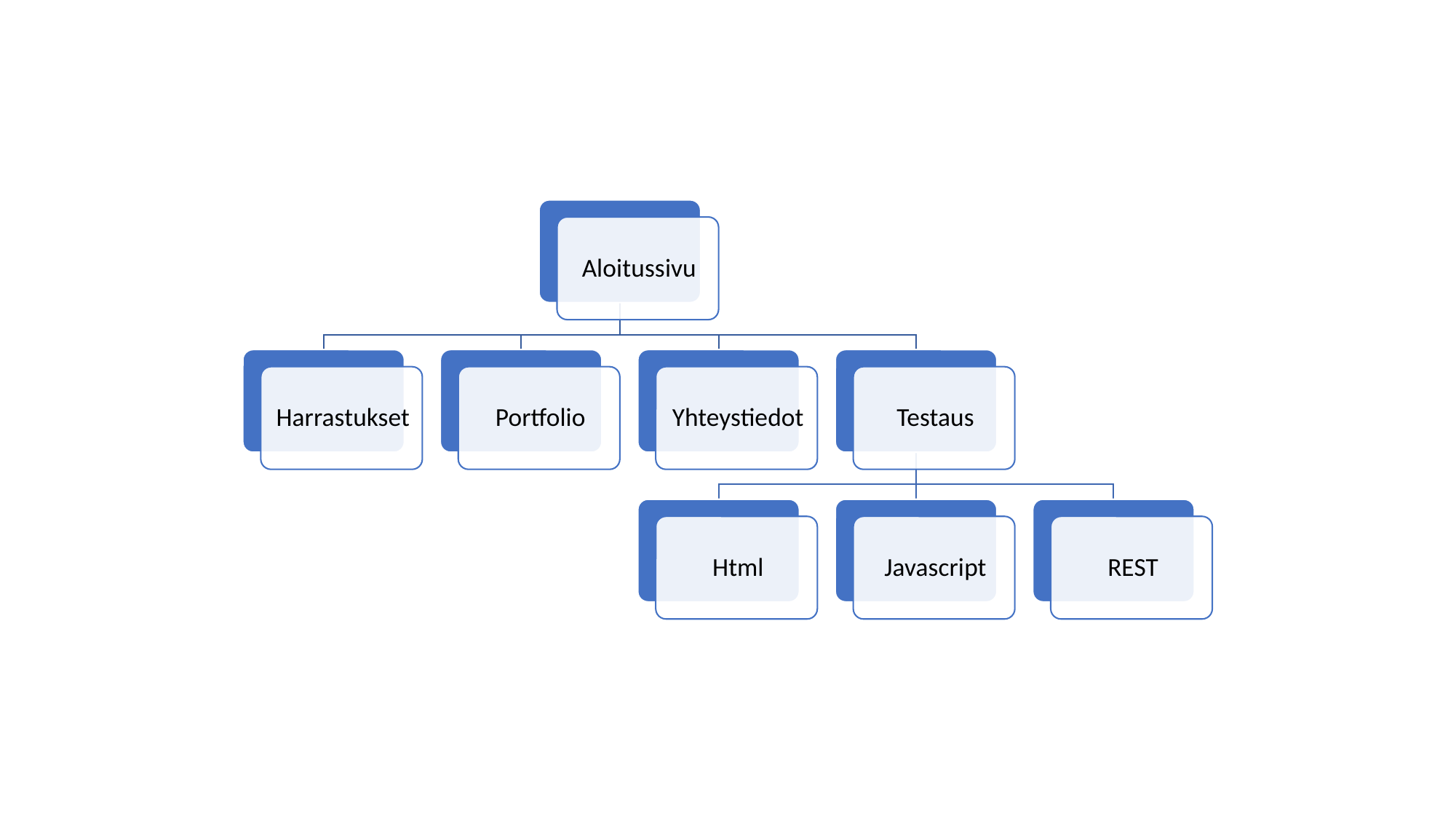

Aloitussivu
Harrastukset
Portfolio
Yhteystiedot
Testaus
Html
Javascript
REST